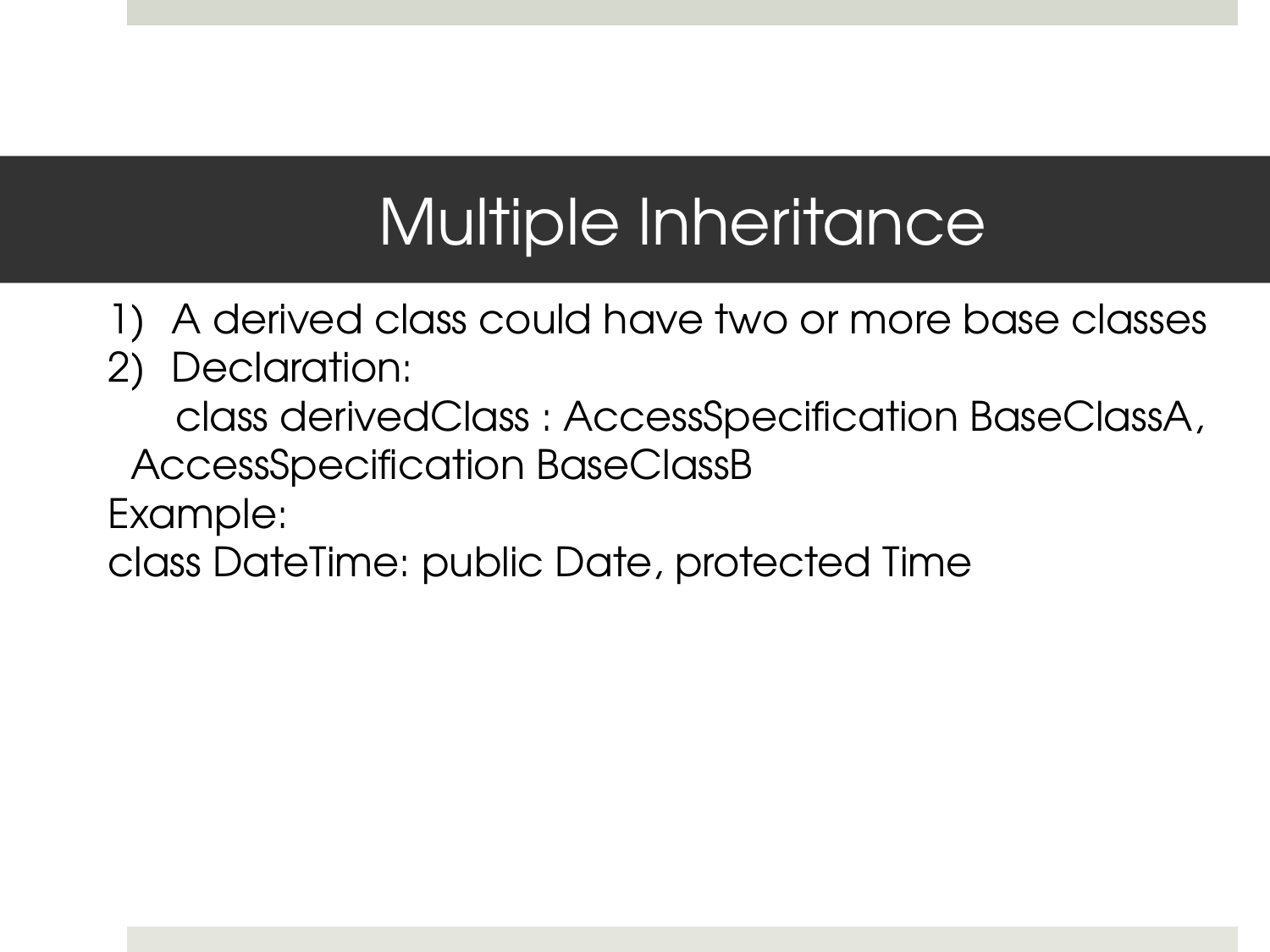

# Multiple Inheritance
A derived class could have two or more base classes
Declaration:
      class derivedClass : AccessSpecification BaseClassA,       AccessSpecification BaseClassB
Example:
class DateTime: public Date, protected Time